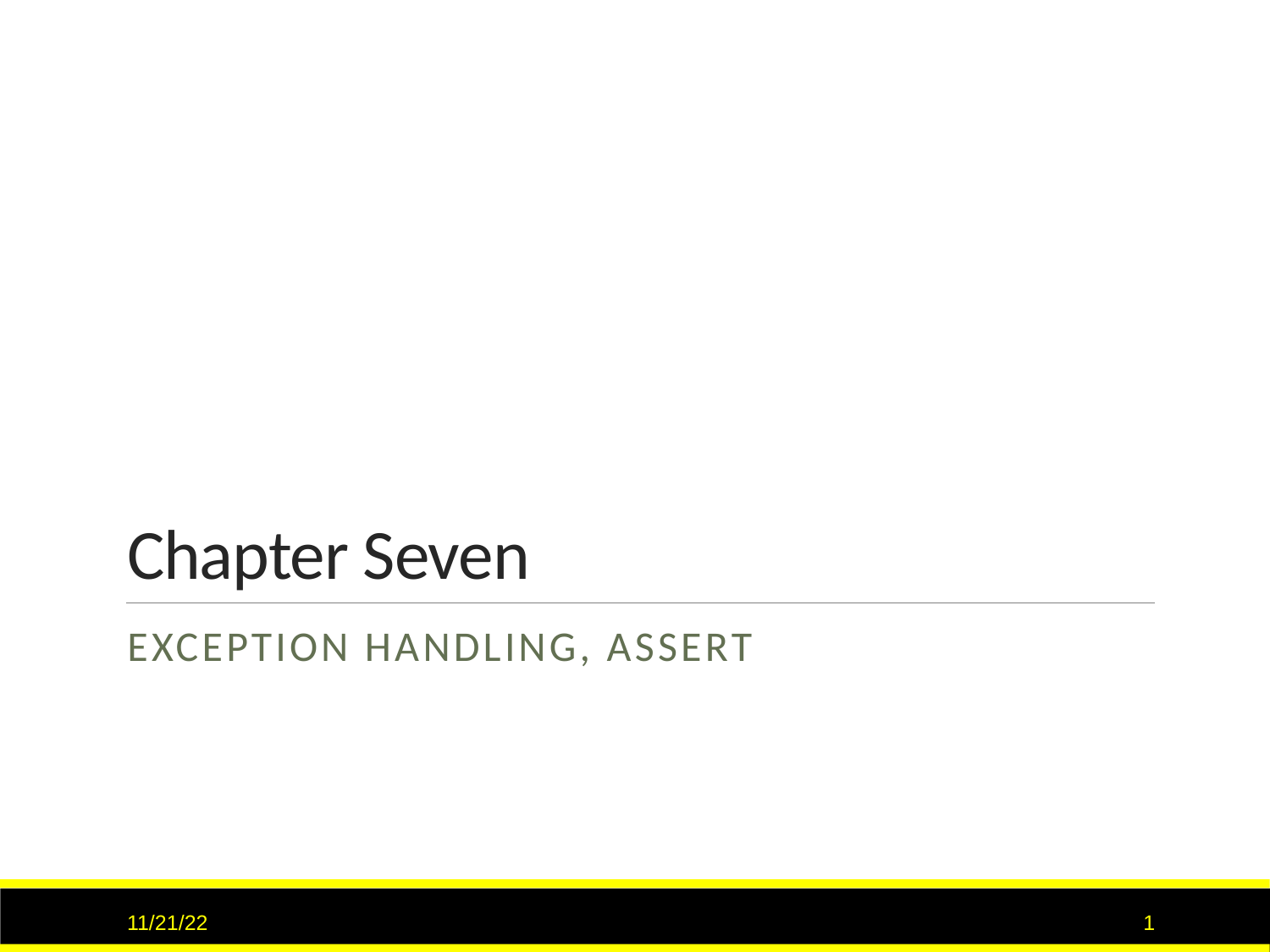

# Chapter Seven
EXCEPTION handling, assert
1
11/21/22